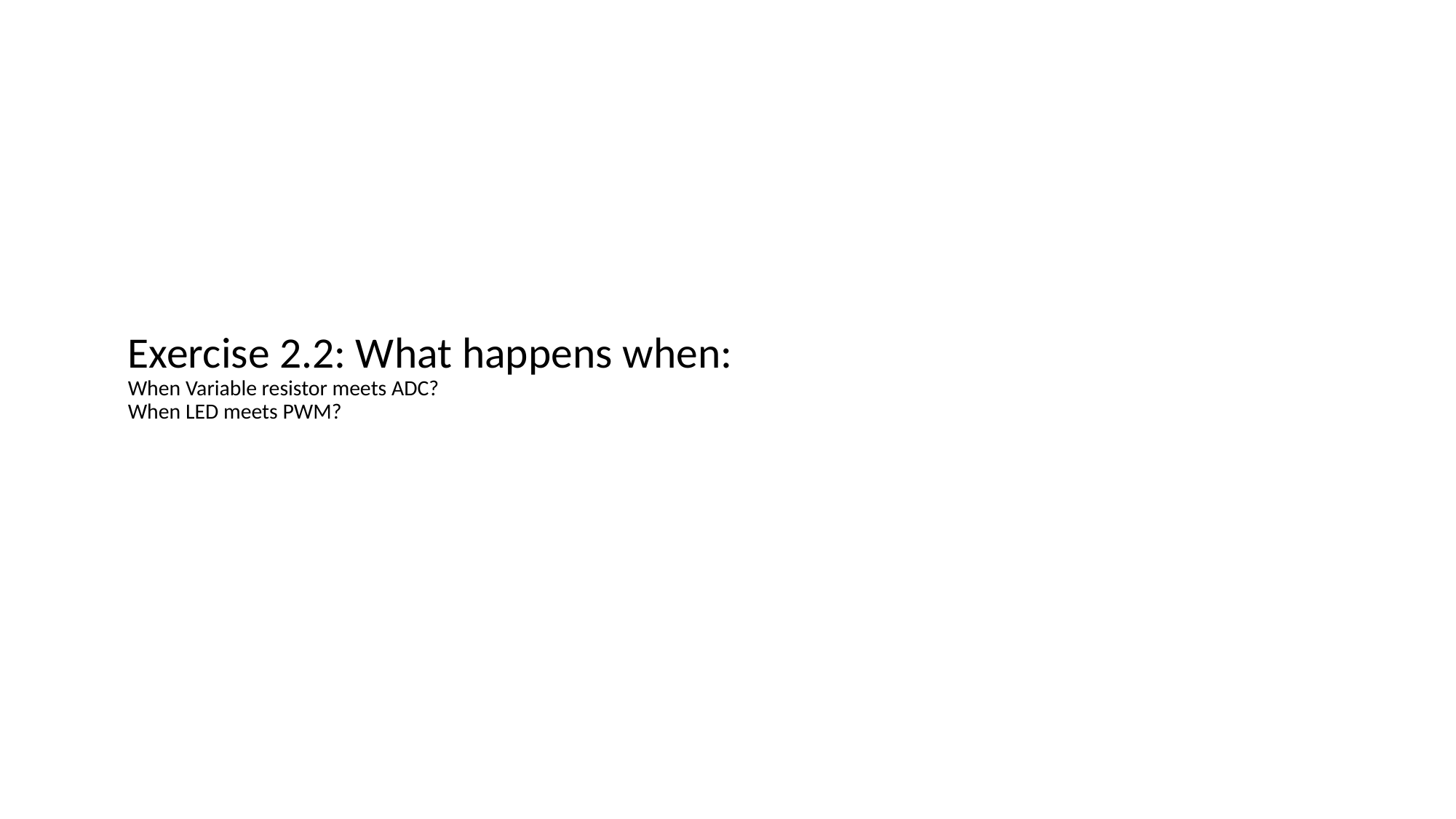

# Exercise 2.2: What happens when: When Variable resistor meets ADC? When LED meets PWM?